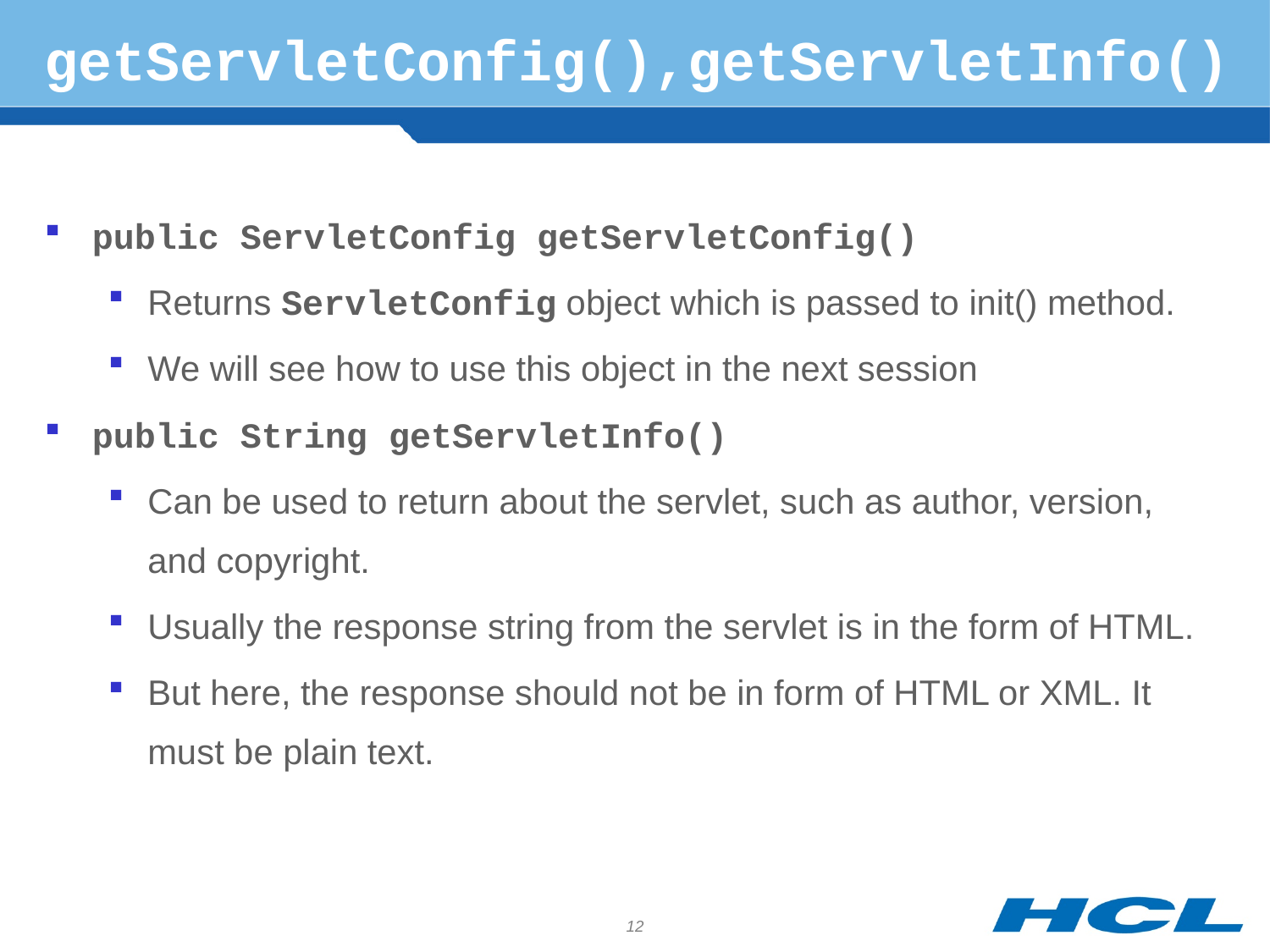

# getServletConfig(),getServletInfo()
public ServletConfig getServletConfig()
Returns ServletConfig object which is passed to init() method.
We will see how to use this object in the next session
public String getServletInfo()
Can be used to return about the servlet, such as author, version, and copyright.
Usually the response string from the servlet is in the form of HTML.
But here, the response should not be in form of HTML or XML. It must be plain text.
12